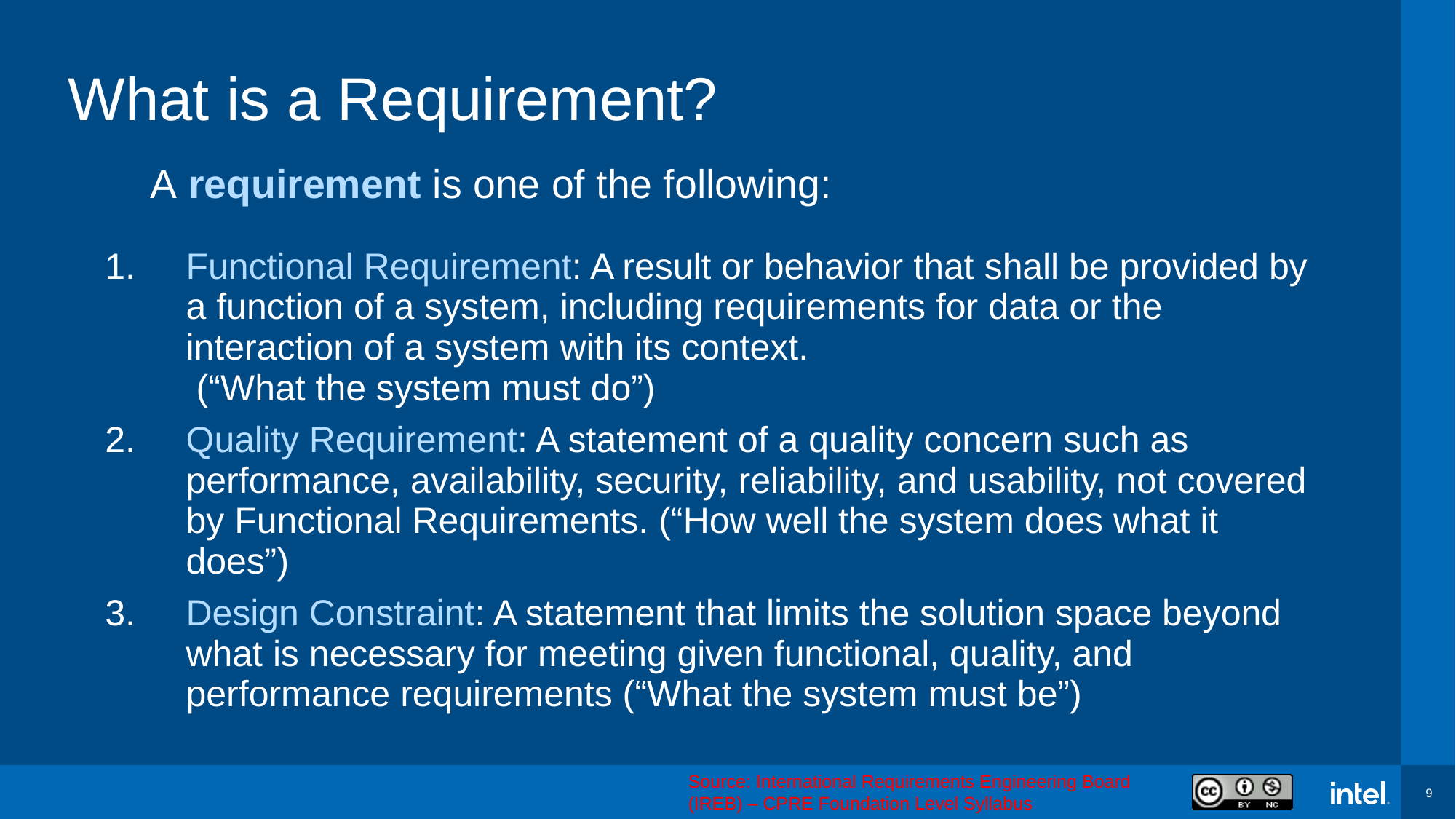

# What is a Requirement?
A requirement is one of the following:
| 1. | Functional Requirement: A result or behavior that shall be provided by a function of a system, including requirements for data or the interaction of a system with its context. (“What the system must do”) |
| --- | --- |
| 2. | Quality Requirement: A statement of a quality concern such as performance, availability, security, reliability, and usability, not covered by Functional Requirements. (“How well the system does what it does”) |
| 3. | Design Constraint: A statement that limits the solution space beyond what is necessary for meeting given functional, quality, and performance requirements (“What the system must be”) |
Source: International Requirements Engineering Board (IREB) – CPRE Foundation Level Syllabus